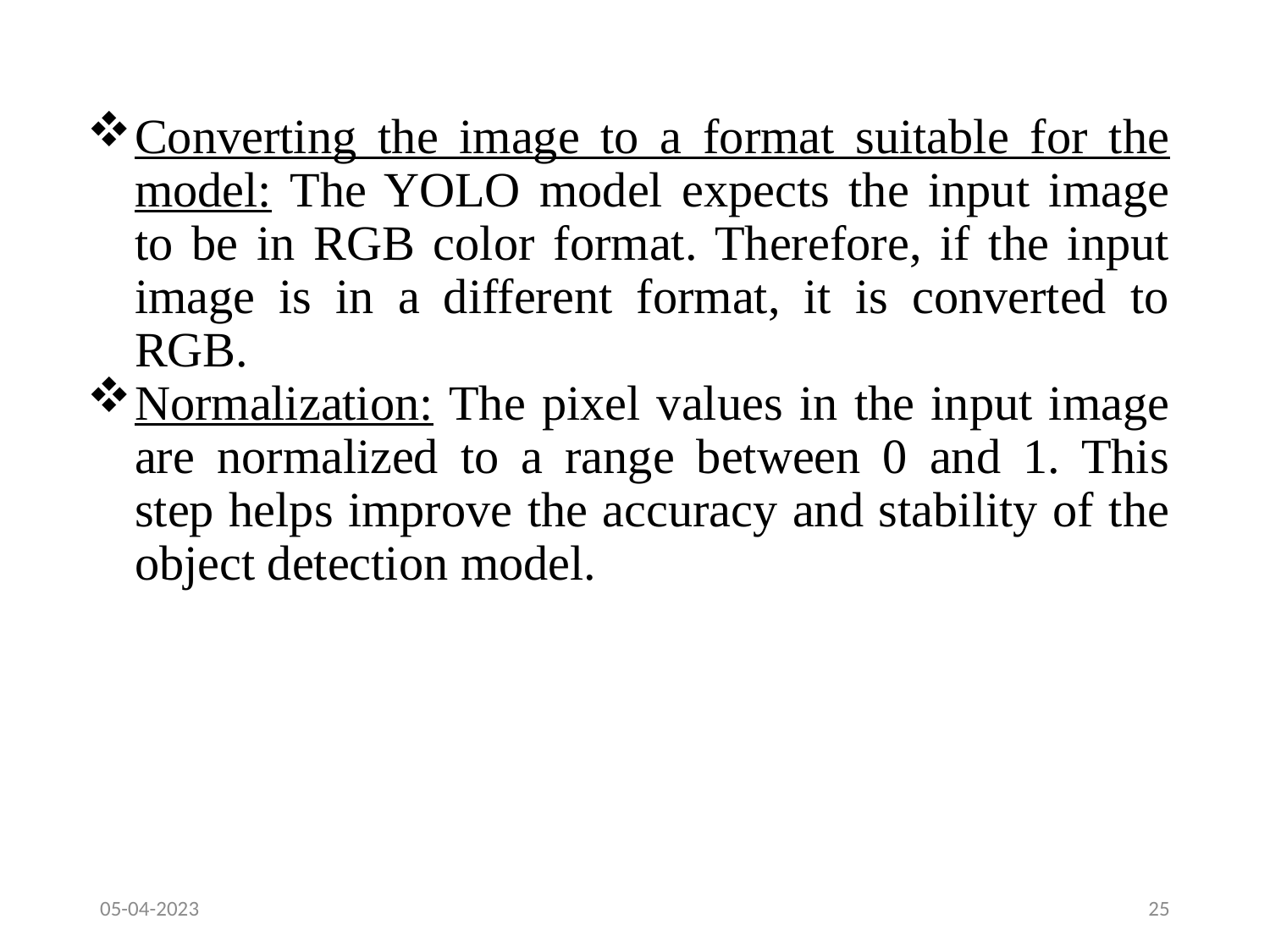

Converting the image to a format suitable for the model: The YOLO model expects the input image to be in RGB color format. Therefore, if the input image is in a different format, it is converted to RGB.
Normalization: The pixel values in the input image are normalized to a range between 0 and 1. This step helps improve the accuracy and stability of the object detection model.
05-04-2023
25